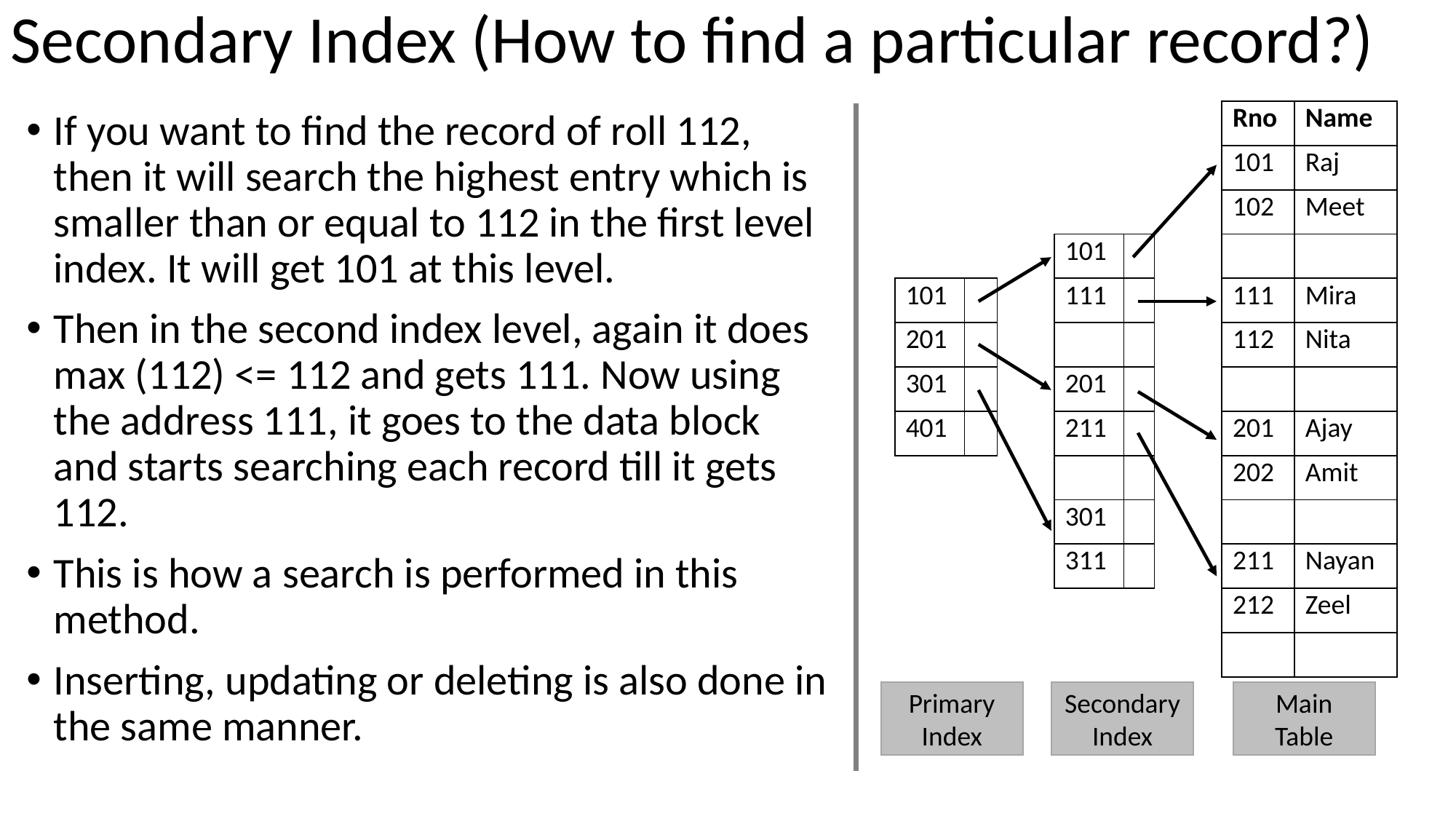

Secondary Index (How to find a particular record?)
|  |  |  |  |  |  | Rno | Name |
| --- | --- | --- | --- | --- | --- | --- | --- |
|  |  |  |  |  |  | 101 | Raj |
|  |  |  |  |  |  | 102 | Meet |
|  |  |  | 101 |  |  |  |  |
| 101 |  |  | 111 |  |  | 111 | Mira |
| 201 |  |  |  |  |  | 112 | Nita |
| 301 |  |  | 201 |  |  |  |  |
| 401 |  |  | 211 |  |  | 201 | Ajay |
|  |  |  |  |  |  | 202 | Amit |
|  |  |  | 301 |  |  |  |  |
|  |  |  | 311 |  |  | 211 | Nayan |
|  |  |  |  |  |  | 212 | Zeel |
|  |  |  |  |  |  |  |  |
If you want to find the record of roll 112, then it will search the highest entry which is smaller than or equal to 112 in the first level index. It will get 101 at this level.
Then in the second index level, again it does max (112) <= 112 and gets 111. Now using the address 111, it goes to the data block and starts searching each record till it gets 112.
This is how a search is performed in this method.
Inserting, updating or deleting is also done in the same manner.

Primary Index
Secondary Index
Main Table